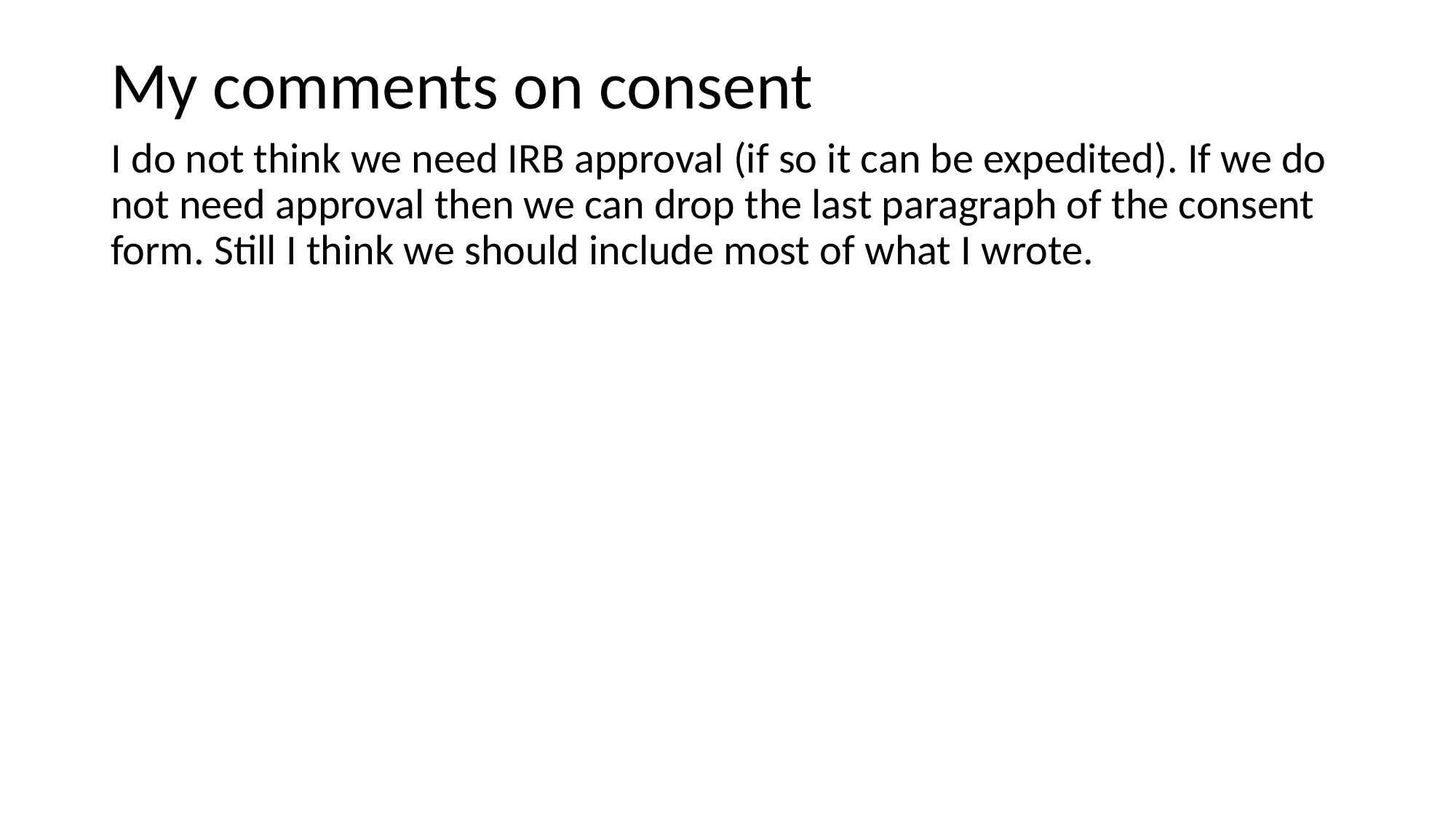

# My comments on consent
I do not think we need IRB approval (if so it can be expedited). If we do not need approval then we can drop the last paragraph of the consent form. Still I think we should include most of what I wrote.